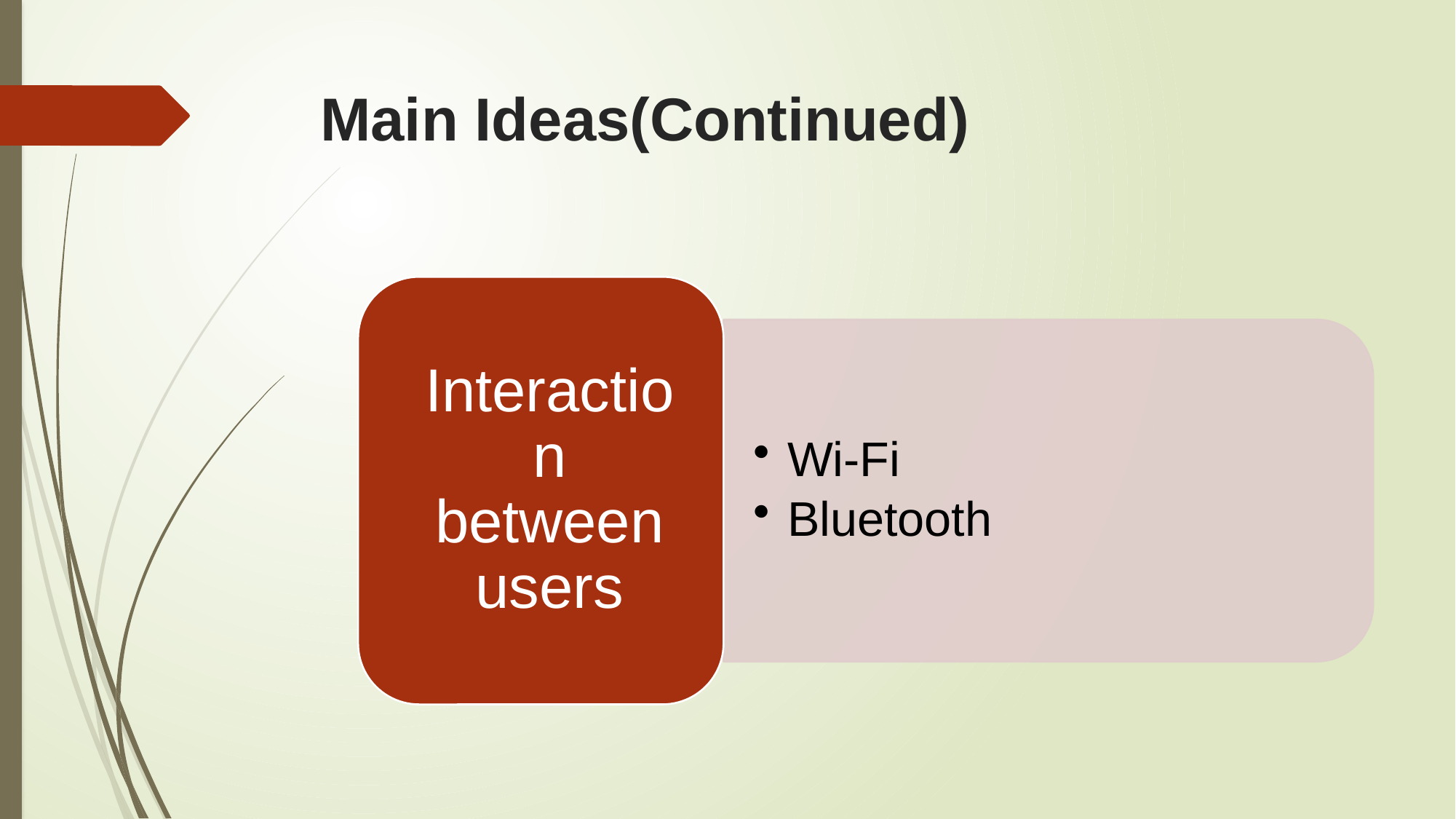

# Main Ideas(Continued)
Wi-Fi
Bluetooth
Interaction between users